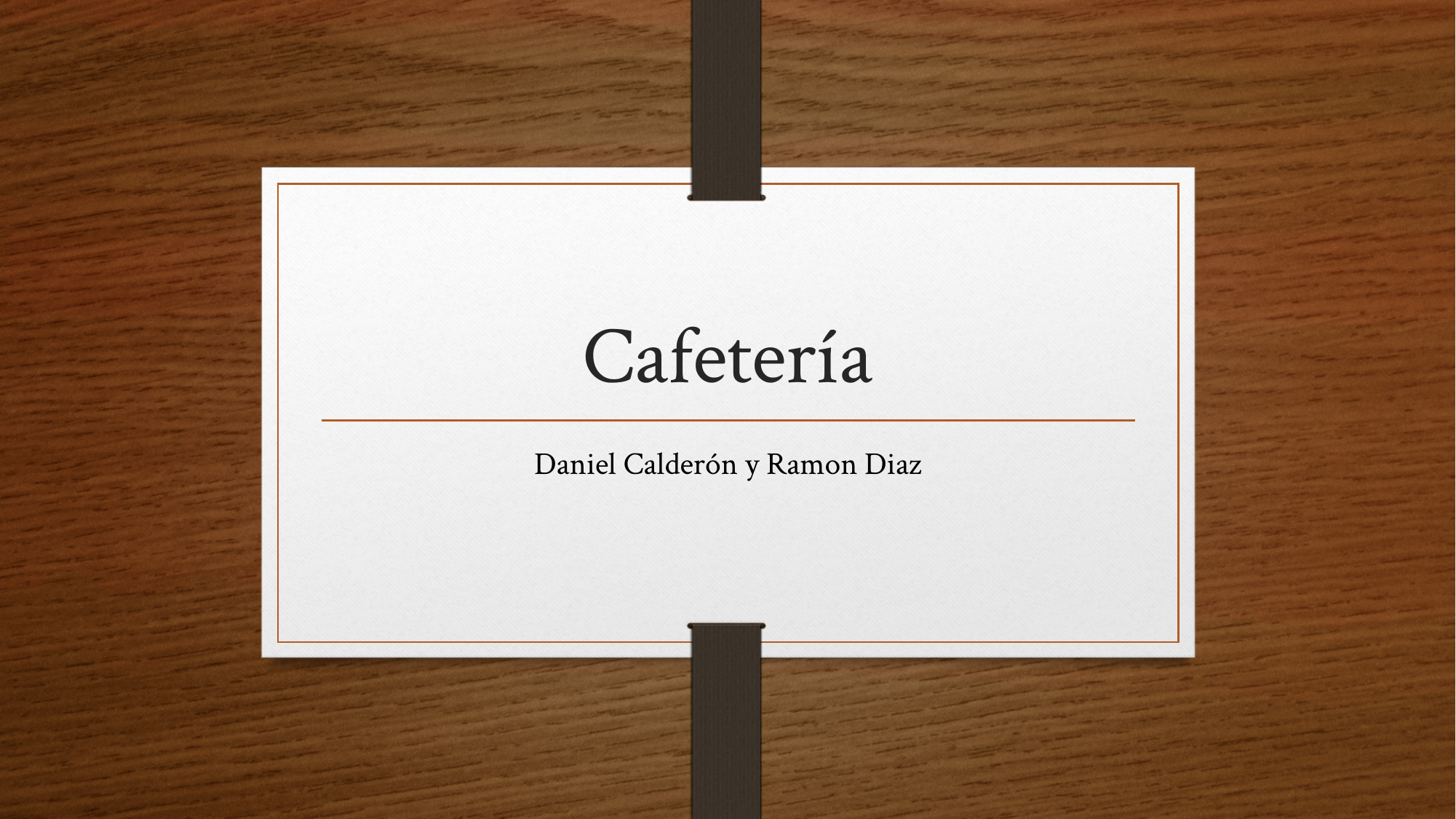

# Cafetería
Daniel Calderón y Ramon Diaz